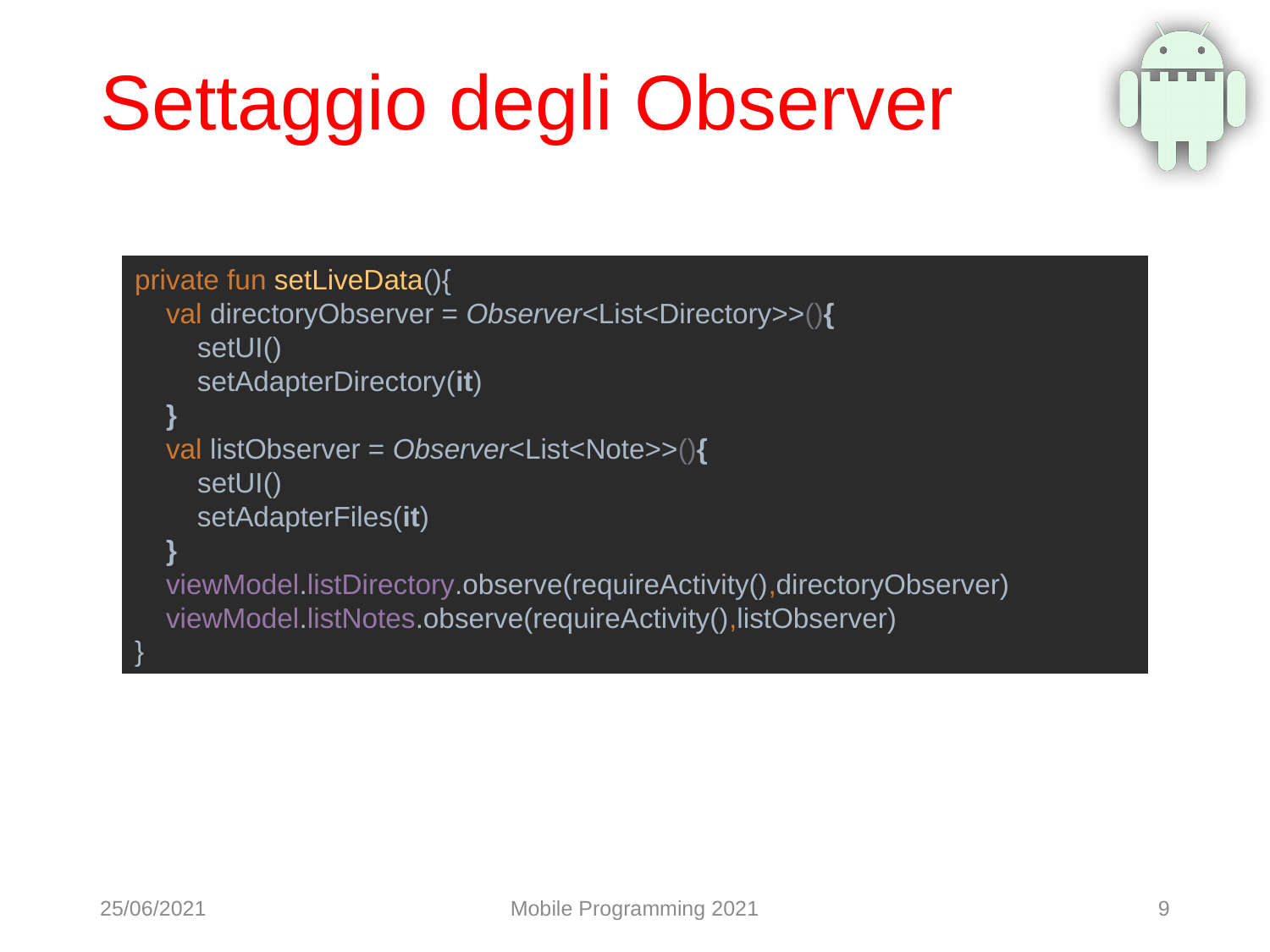

# Settaggio degli Observer
private fun setLiveData(){
    val directoryObserver = Observer<List<Directory>>(){
        setUI()
        setAdapterDirectory(it)
    }
    val listObserver = Observer<List<Note>>(){
        setUI()
        setAdapterFiles(it)
    }
    viewModel.listDirectory.observe(requireActivity(),directoryObserver)
    viewModel.listNotes.observe(requireActivity(),listObserver)
}
25/06/2021
Mobile Programming 2021
9